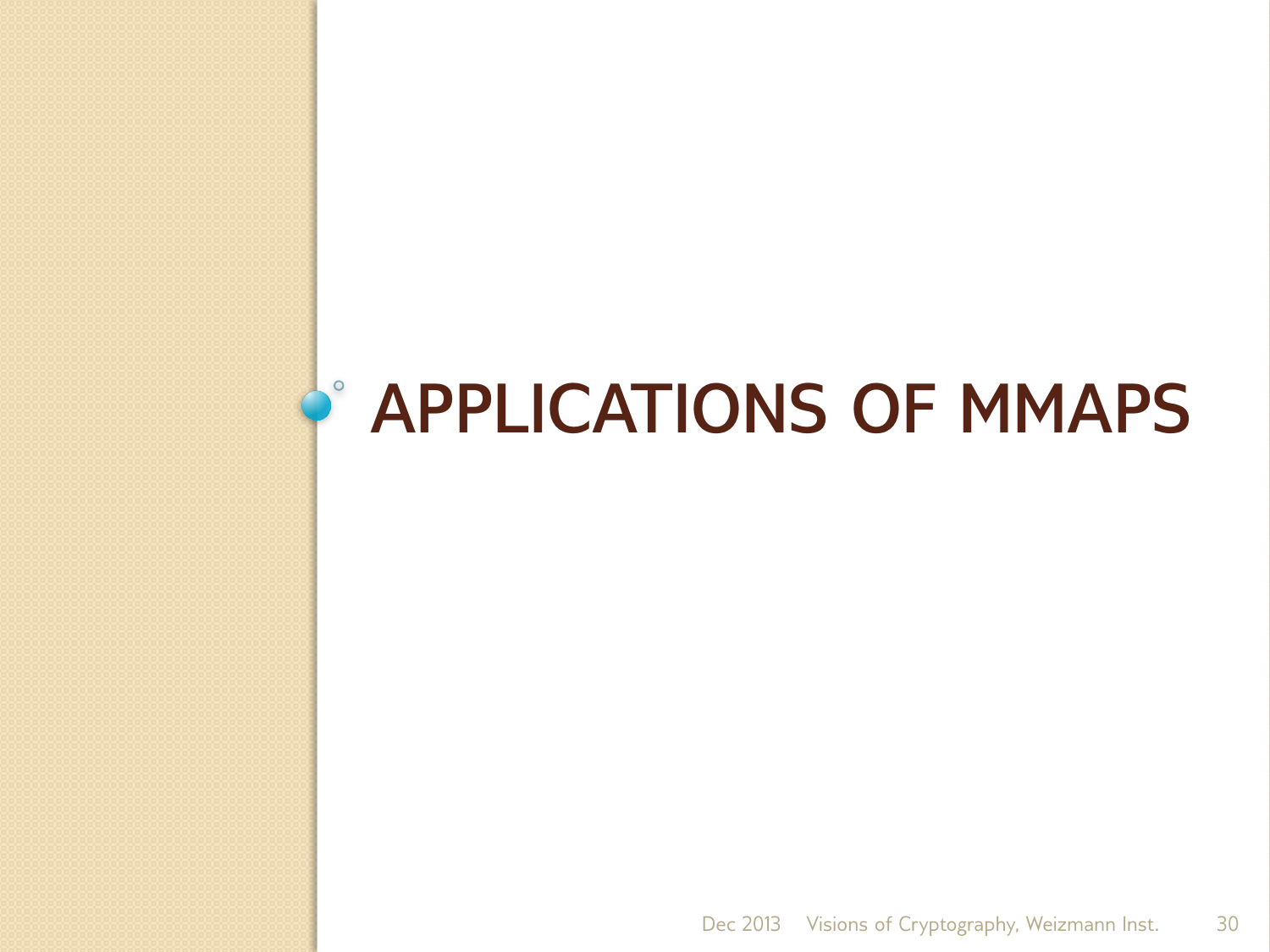

# Applications of MMAPs
Dec 2013
Visions of Cryptography, Weizmann Inst.
30